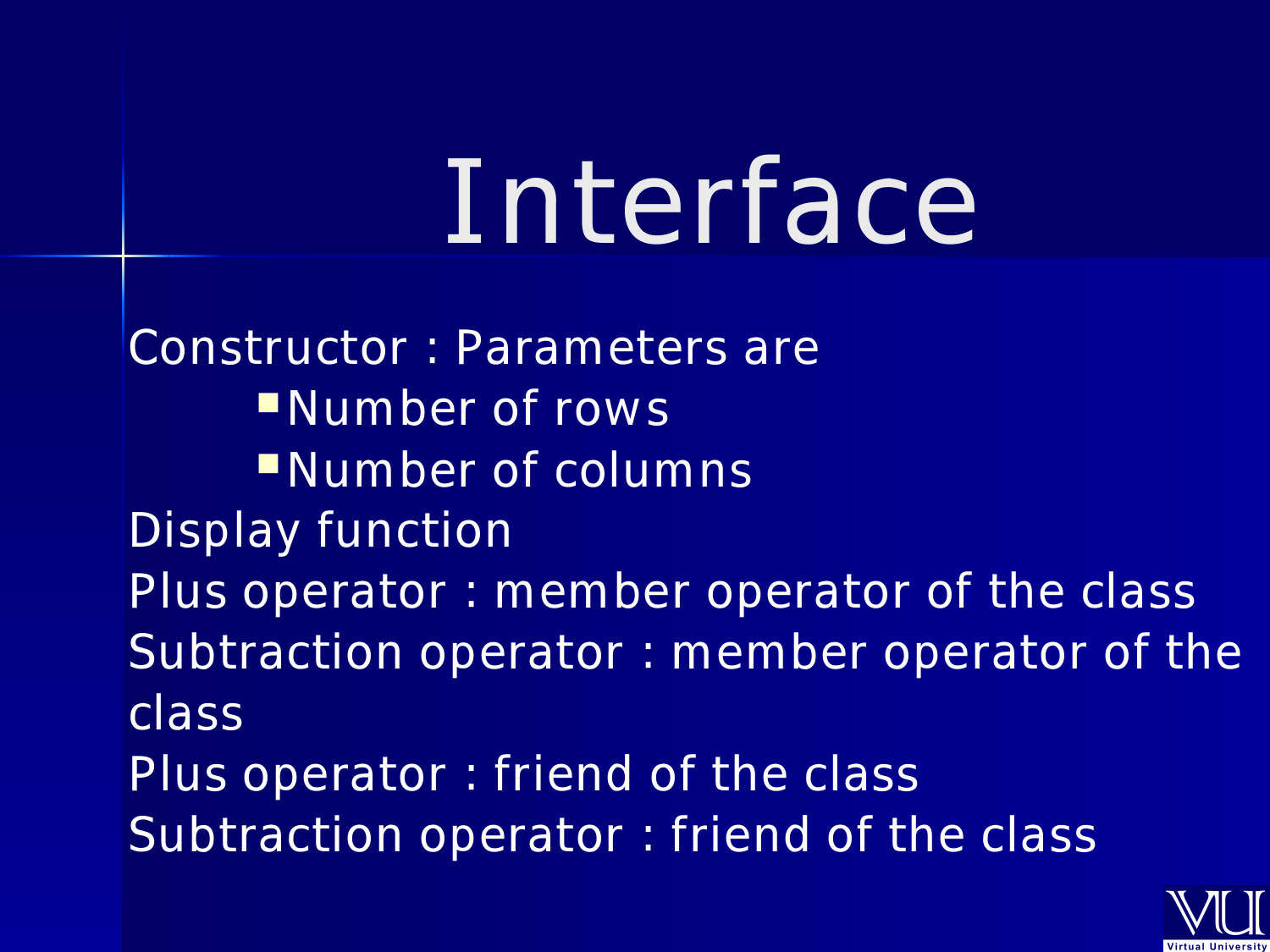

# Interface
Constructor : Parameters are
Number of rows
Number of columns
Display function
Plus operator : member operator of the class
Subtraction operator : member operator of the
class
Plus operator : friend of the class
Subtraction operator : friend of the class